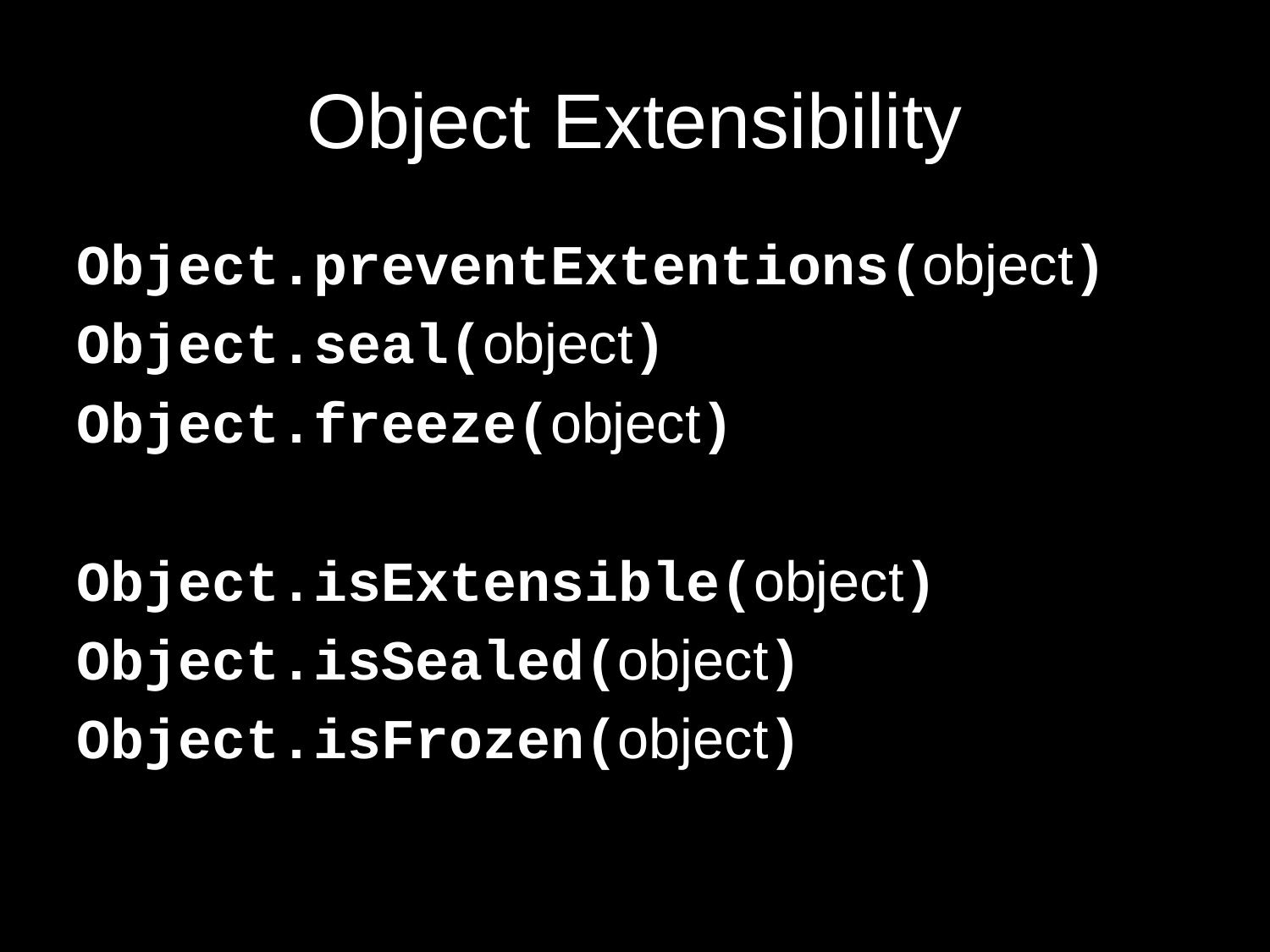

# Object Extensibility
Object.preventExtentions(object)
Object.seal(object)
Object.freeze(object)

Object.isExtensible(object)
Object.isSealed(object)
Object.isFrozen(object)